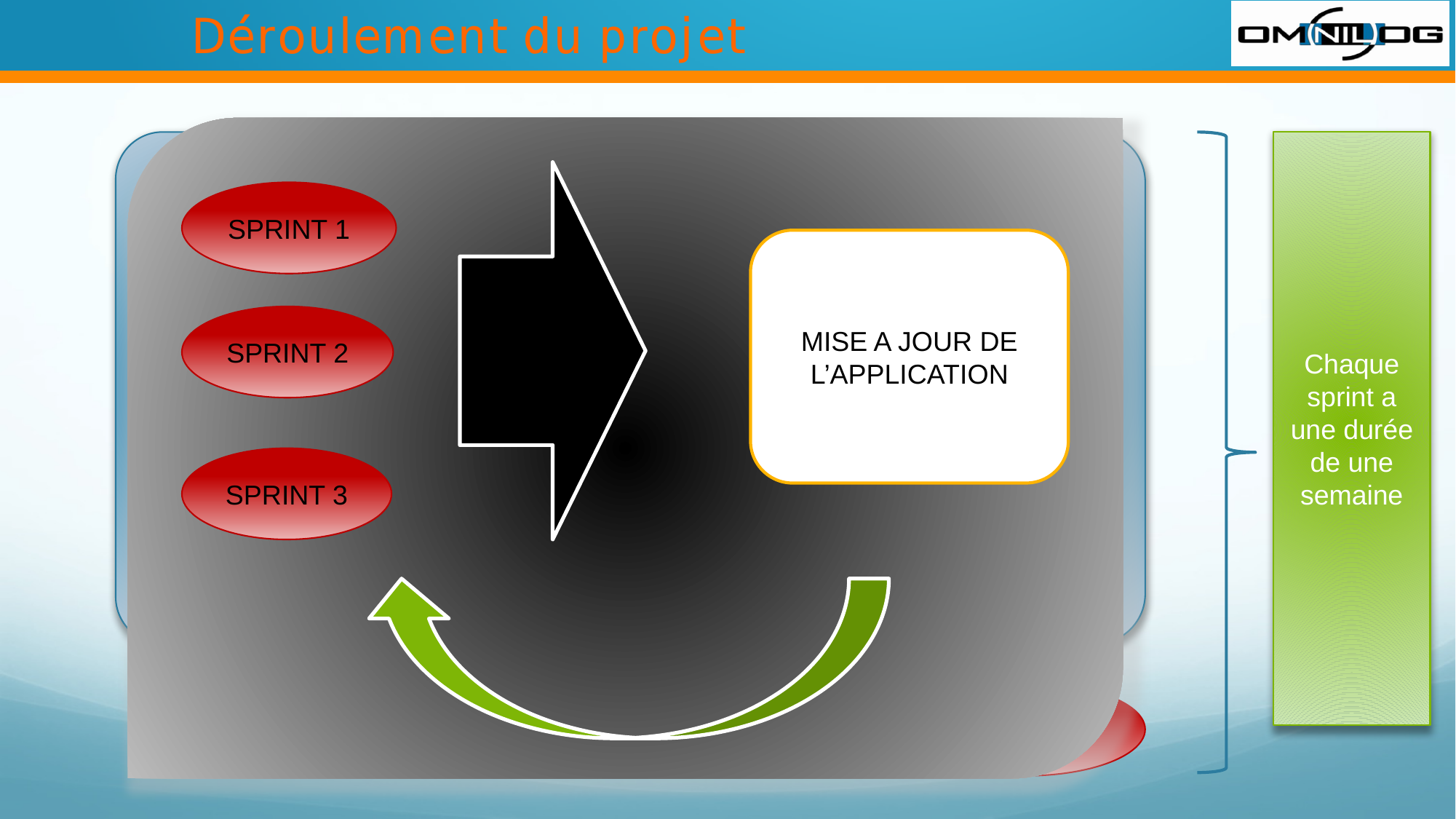

Déroulement du projet

Faire une base de donnée pouvant contenir toute les information lier au projet
Exemple : les élèves, les classes les professeurs
Ici il s’agit de faire l’interface graphique de l’application
Dans ce Sprint ont développe toute les fonctions ou méthode répondant aux attente du client

Chaque sprint a une durée de une semaine

SPRINT 1
MISE A JOUR DE L’APPLICATION
SPRINT 2
SPRINT 3

SPRINT 1
SPRINT 2
SPRINT 3